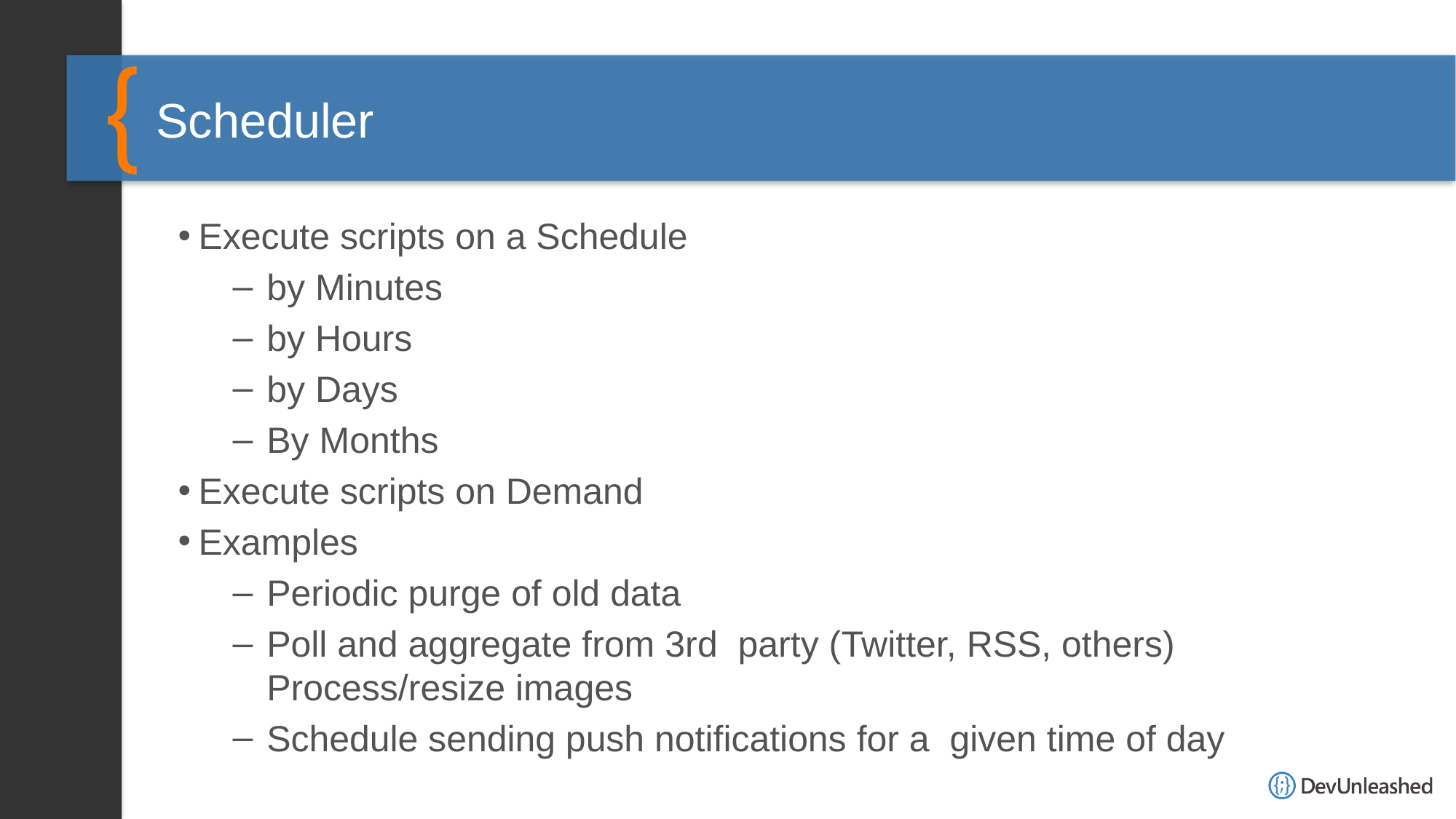

# Scheduler
Execute scripts on a Schedule
by Minutes
by Hours
by Days
By Months
Execute scripts on Demand
Examples
Periodic purge of old data
Poll and aggregate from 3rd  party (Twitter, RSS, others) Process/resize images
Schedule sending push notifications for a  given time of day